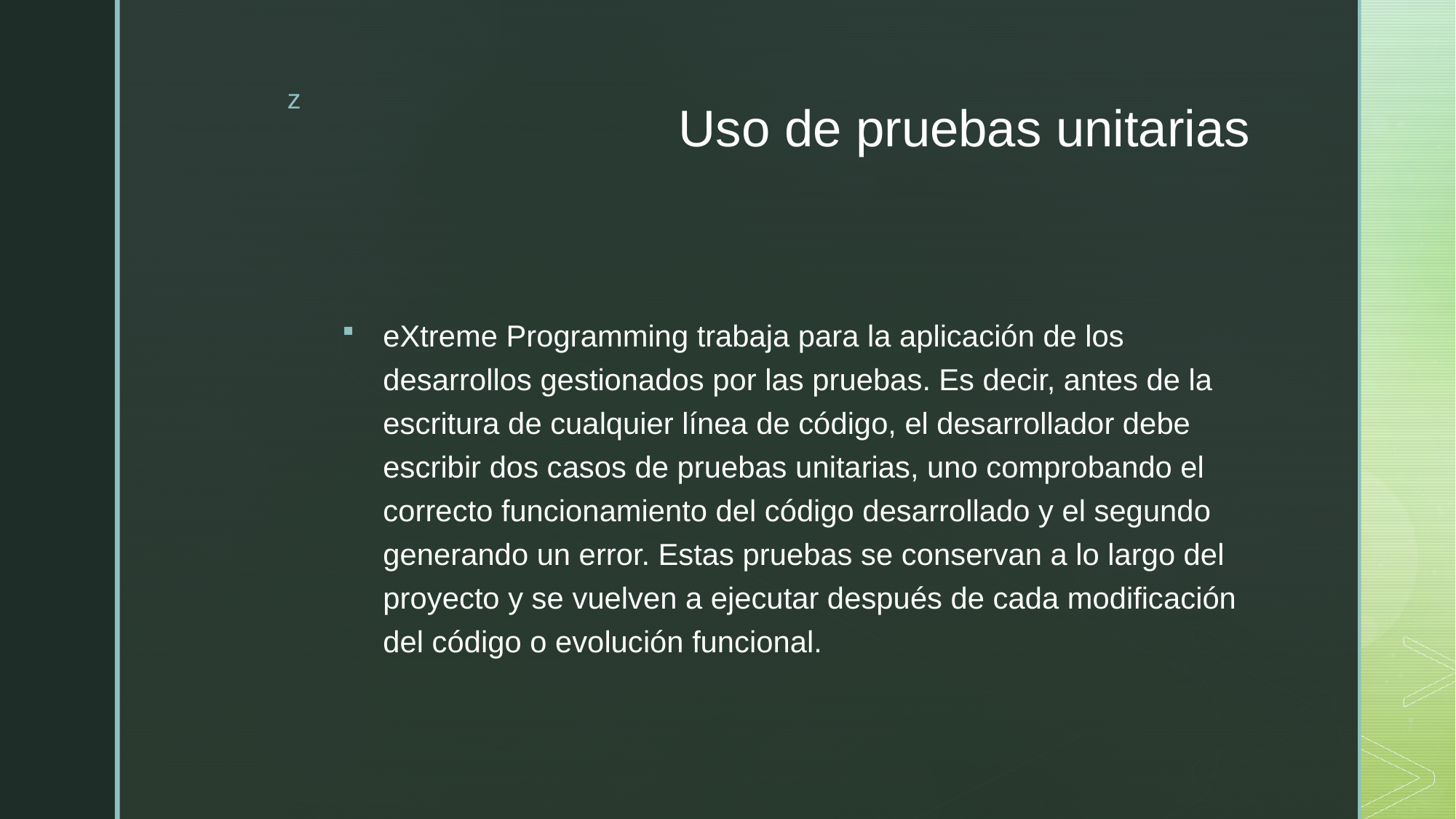

# Uso de pruebas unitarias
eXtreme Programming trabaja para la aplicación de los desarrollos gestionados por las pruebas. Es decir, antes de la escritura de cualquier línea de código, el desarrollador debe escribir dos casos de pruebas unitarias, uno comprobando el correcto funcionamiento del código desarrollado y el segundo generando un error. Estas pruebas se conservan a lo largo del proyecto y se vuelven a ejecutar después de cada modificación del código o evolución funcional.